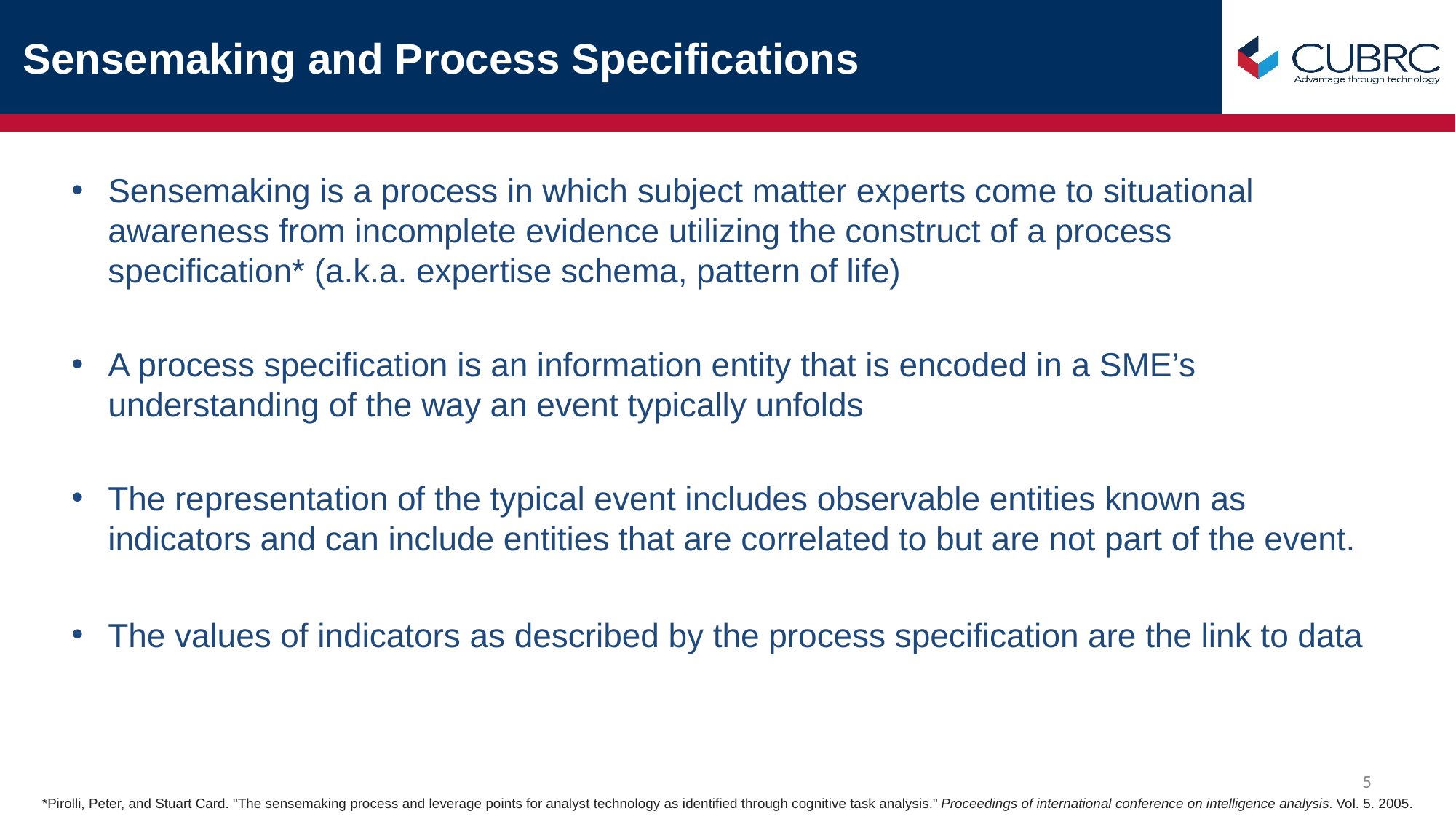

# Sensemaking and Process Specifications
Sensemaking is a process in which subject matter experts come to situational awareness from incomplete evidence utilizing the construct of a process specification* (a.k.a. expertise schema, pattern of life)

A process specification is an information entity that is encoded in a SME’s understanding of the way an event typically unfolds

The representation of the typical event includes observable entities known as indicators and can include entities that are correlated to but are not part of the event.

The values of indicators as described by the process specification are the link to data

5
*Pirolli, Peter, and Stuart Card. "The sensemaking process and leverage points for analyst technology as identified through cognitive task analysis." Proceedings of international conference on intelligence analysis. Vol. 5. 2005.